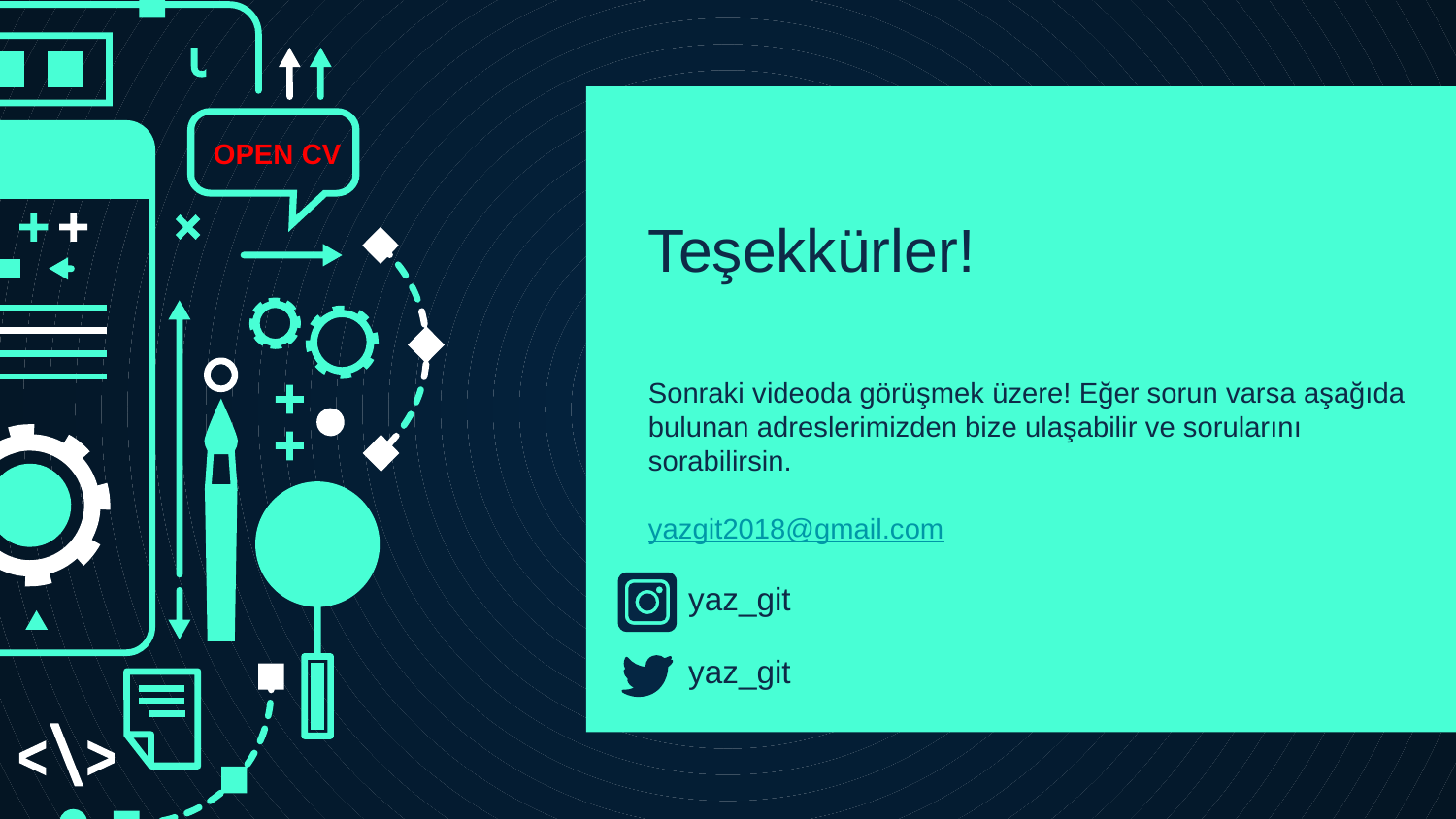

OPEN CV
# Teşekkürler!
Sonraki videoda görüşmek üzere! Eğer sorun varsa aşağıda bulunan adreslerimizden bize ulaşabilir ve sorularını sorabilirsin.

yazgit2018@gmail.com

     yaz_git

     yaz_git